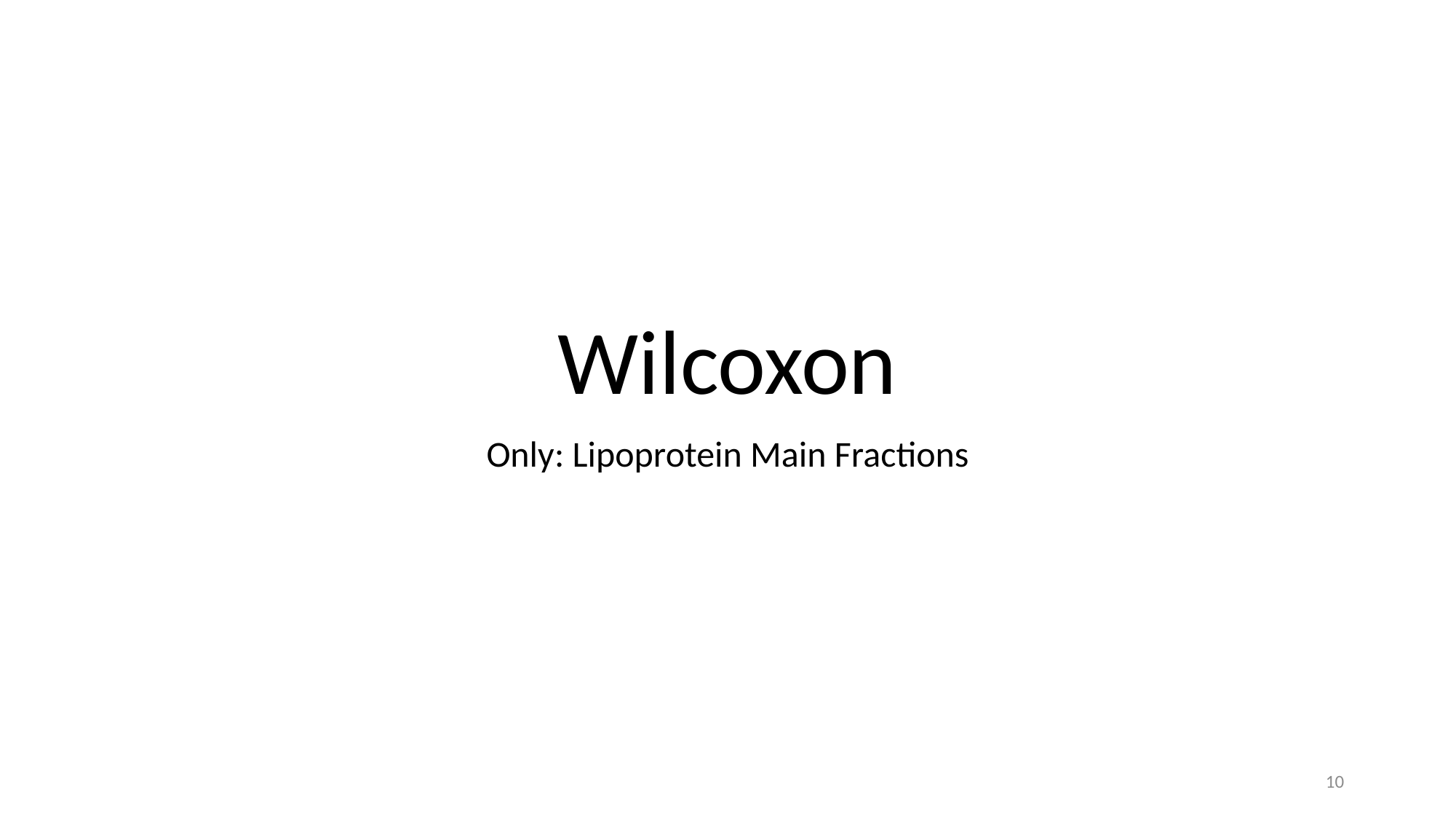

# Wilcoxon
Only: Lipoprotein Main Fractions
10